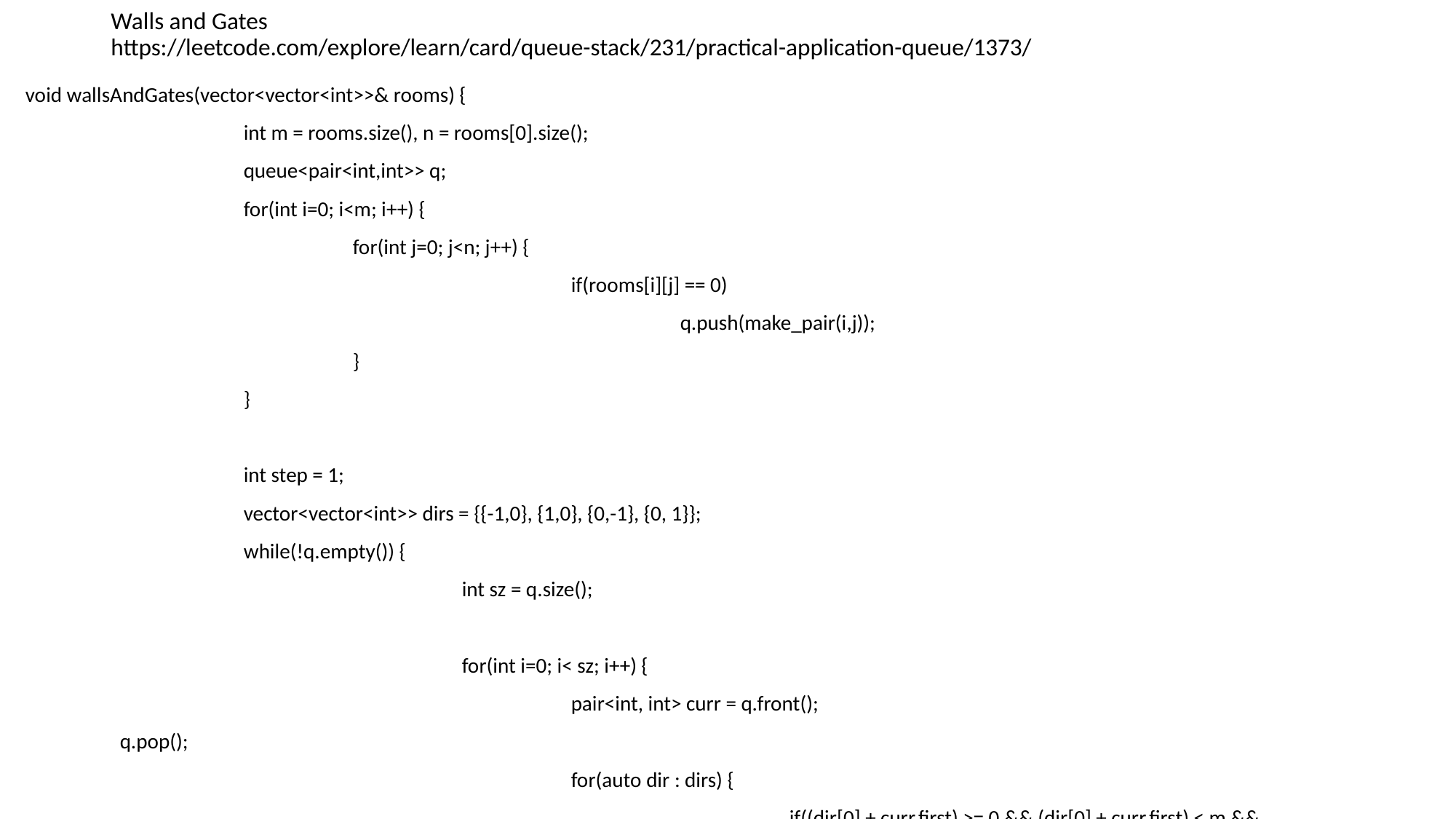

# Walls and Gates https://leetcode.com/explore/learn/card/queue-stack/231/practical-application-queue/1373/
void wallsAndGates(vector<vector<int>>& rooms) {
		int m = rooms.size(), n = rooms[0].size();
		queue<pair<int,int>> q;
		for(int i=0; i<m; i++) {
			for(int j=0; j<n; j++) {
					if(rooms[i][j] == 0)
						q.push(make_pair(i,j));
			}
		}

		int step = 1;
		vector<vector<int>> dirs = {{-1,0}, {1,0}, {0,-1}, {0, 1}};
		while(!q.empty()) {
				int sz = q.size();

				for(int i=0; i< sz; i++) {
					pair<int, int> curr = q.front();
                    q.pop();
					for(auto dir : dirs) {
							if((dir[0] + curr.first) >= 0 && (dir[0] + curr.first) < m &&
							   (dir[1] + curr.second) < n && (dir[1] + curr.second) >= 0 &&
							   rooms[(dir[0] + curr.first)][(dir[1] + curr.second)] == INT_MAX) {
								rooms[(dir[0] + curr.first)][(dir[1] + curr.second)] = step;
                                q.push(make_pair((dir[0] + curr.first), (dir[1] + curr.second)));
							}
					}
				}
				step++;
		}
    }